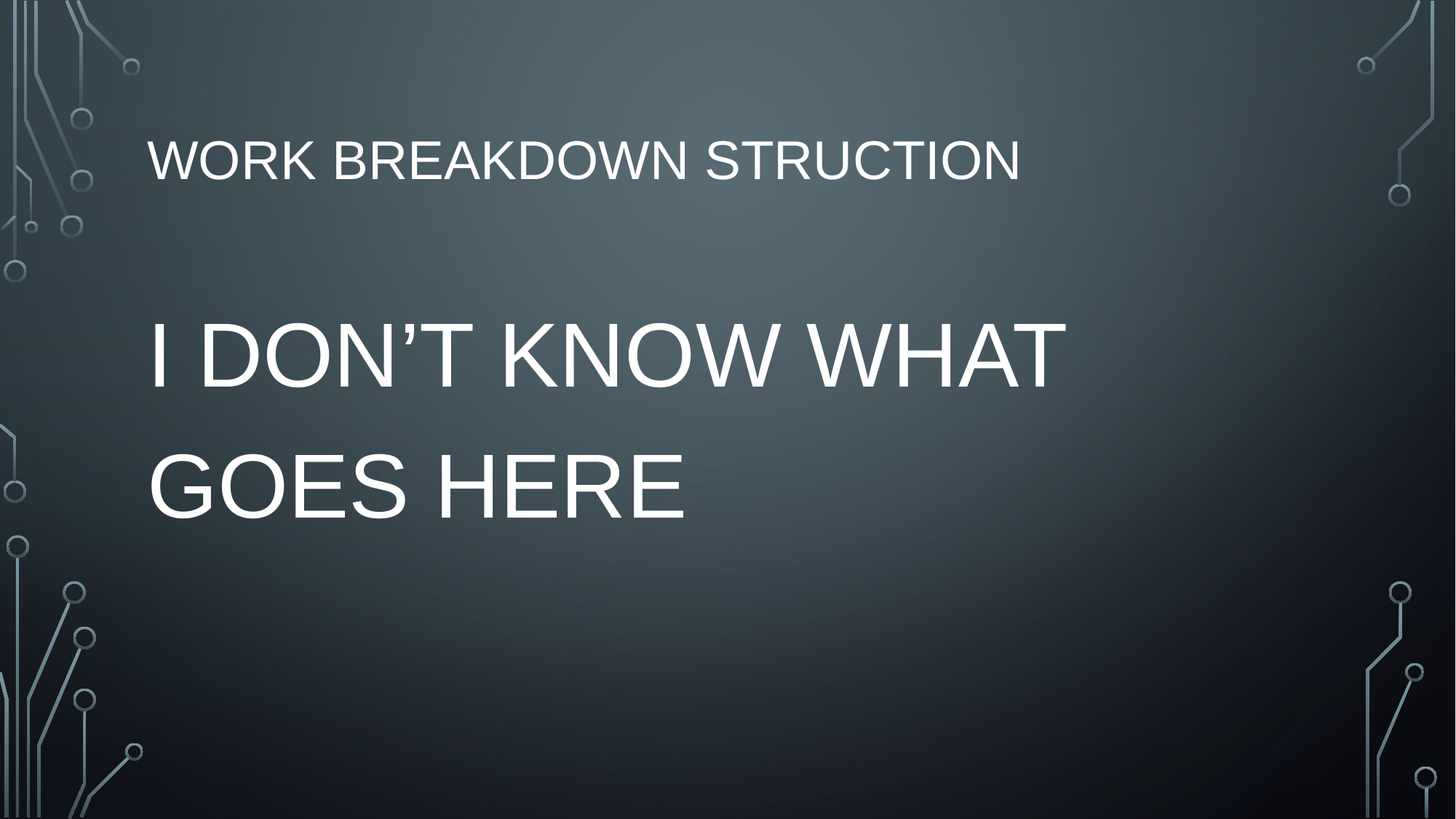

# WORK BREAKDOWN STRUCTION
I DON’T KNOW WHAT GOES HERE